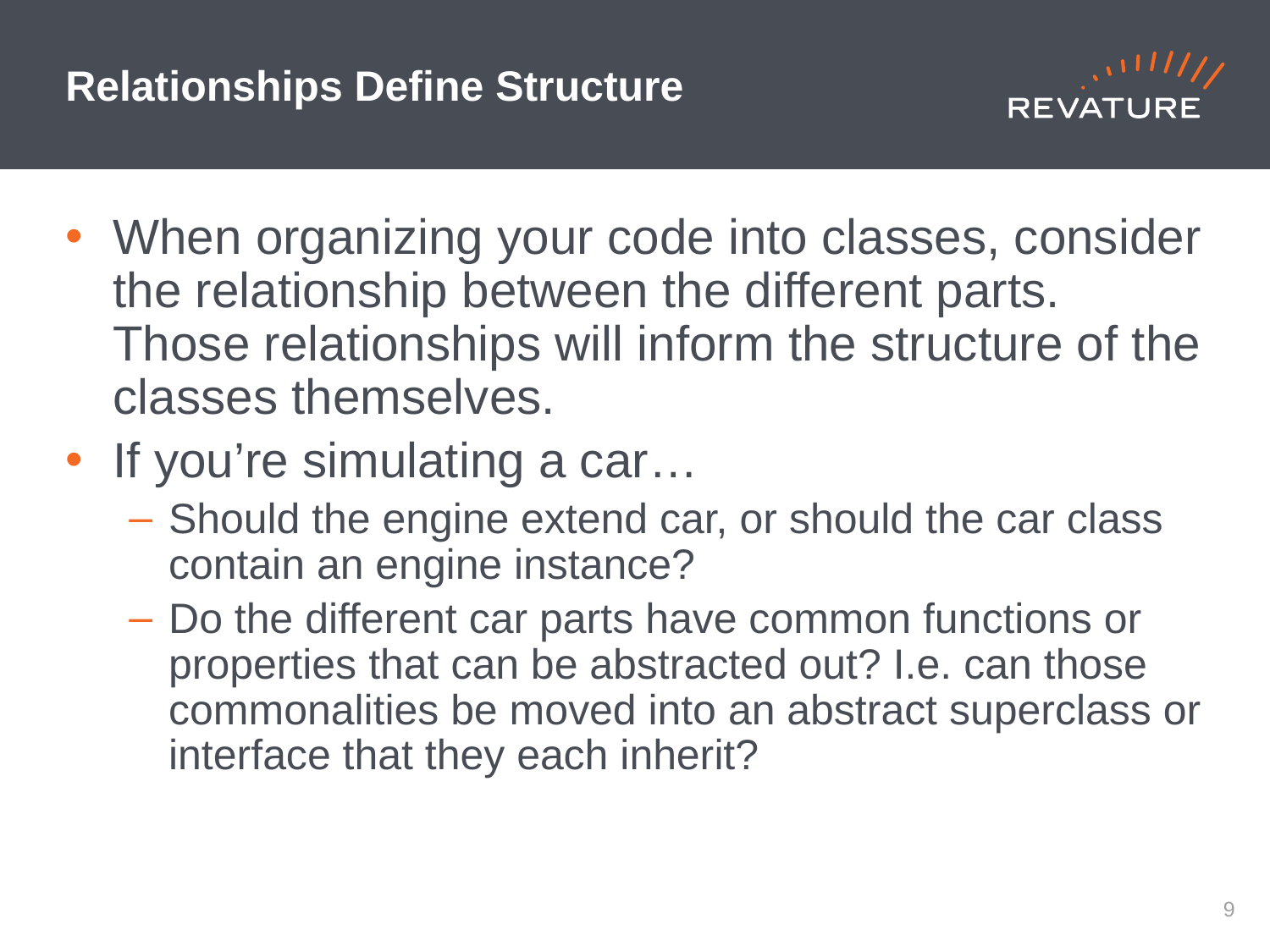

# Relationships Define Structure
When organizing your code into classes, consider the relationship between the different parts. Those relationships will inform the structure of the classes themselves.
If you’re simulating a car…
Should the engine extend car, or should the car class contain an engine instance?
Do the different car parts have common functions or properties that can be abstracted out? I.e. can those commonalities be moved into an abstract superclass or interface that they each inherit?
9